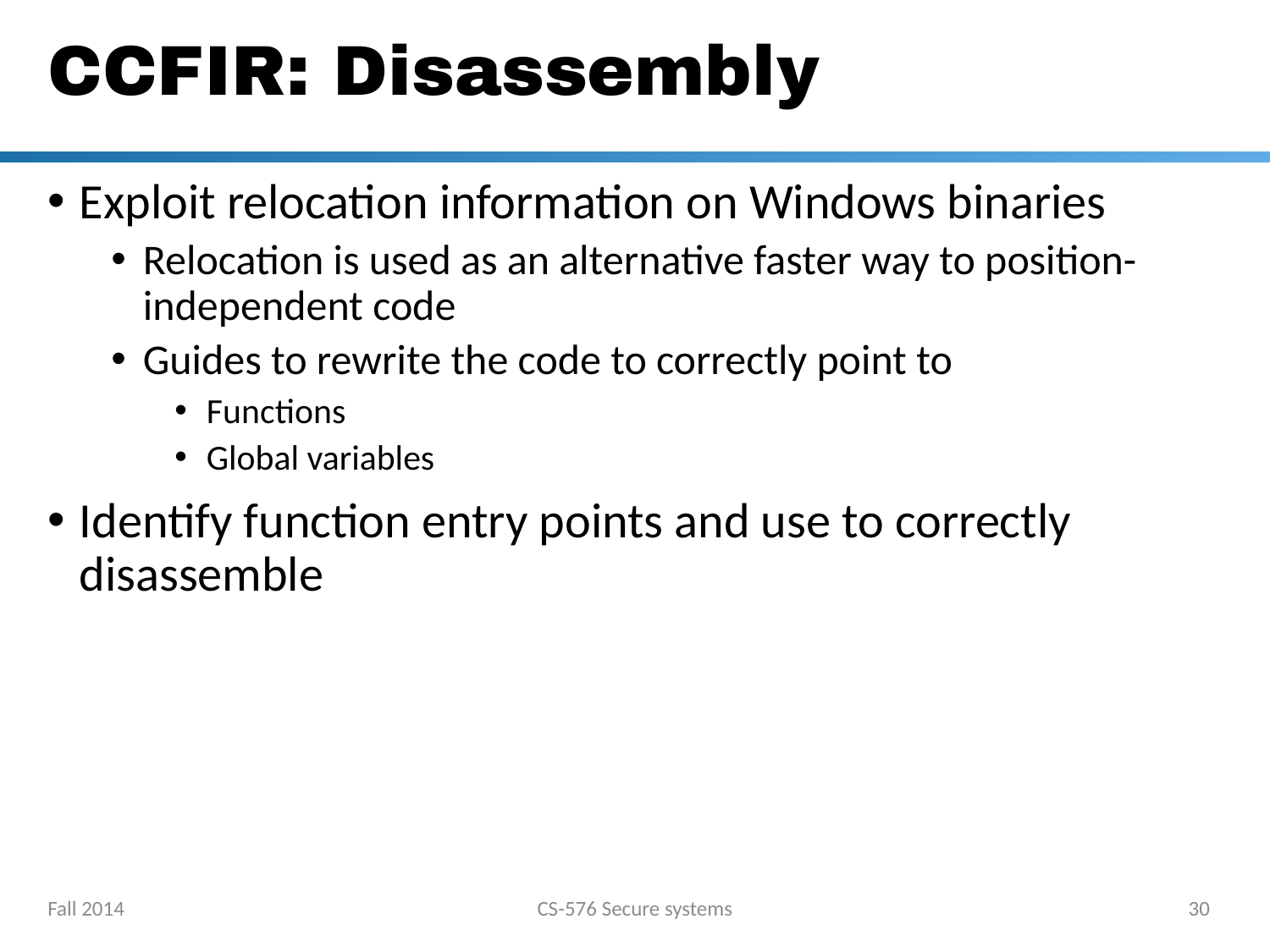

# CCFIR: Disassembly
Exploit relocation information on Windows binaries
Relocation is used as an alternative faster way to position-independent code
Guides to rewrite the code to correctly point to
Functions
Global variables
Identify function entry points and use to correctly disassemble

Fall 2014
CS-576 Secure systems
30